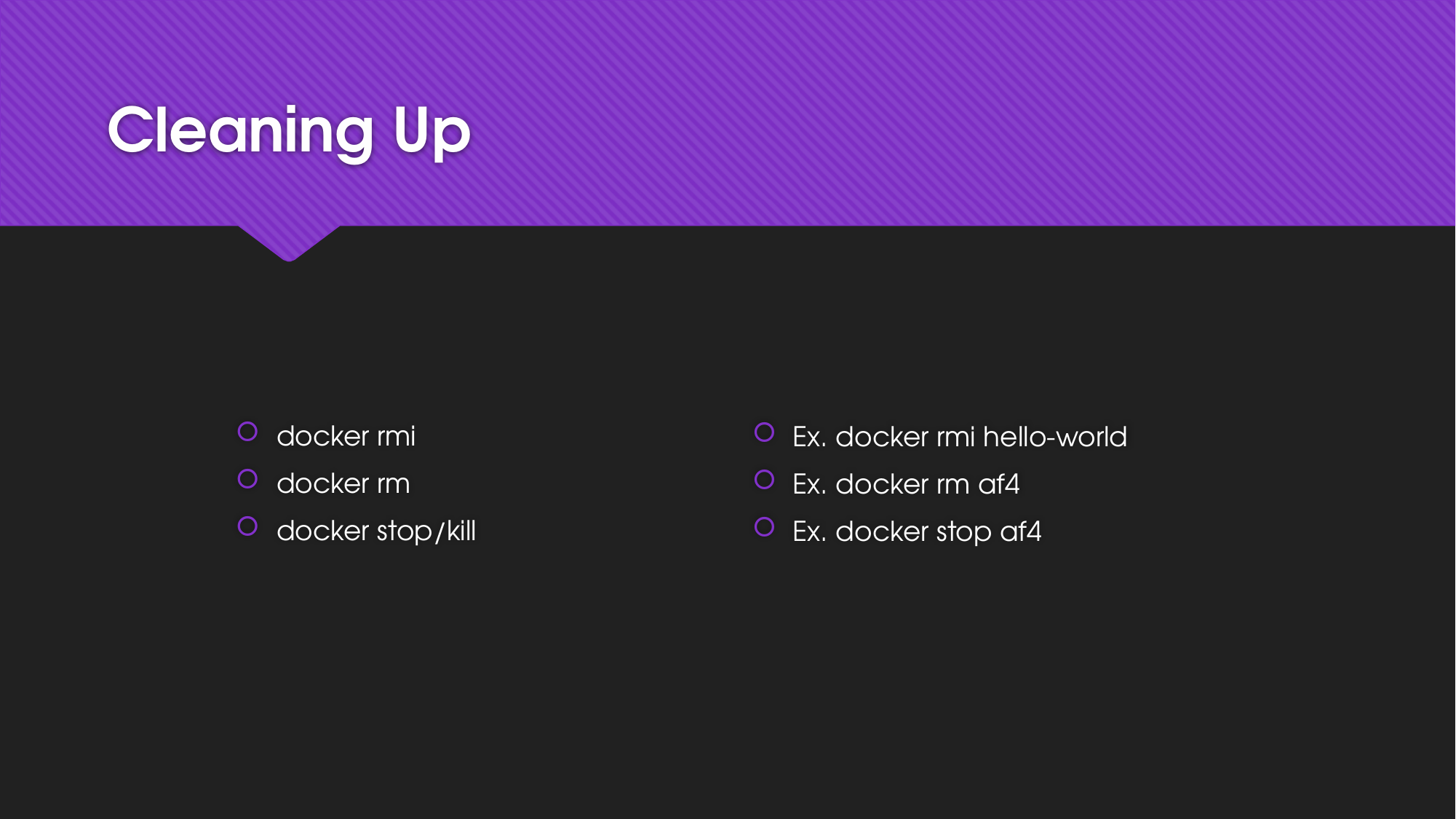

# Cleaning Up
docker rmi
docker rm
docker stop/kill
Ex. docker rmi hello-world
Ex. docker rm af4
Ex. docker stop af4